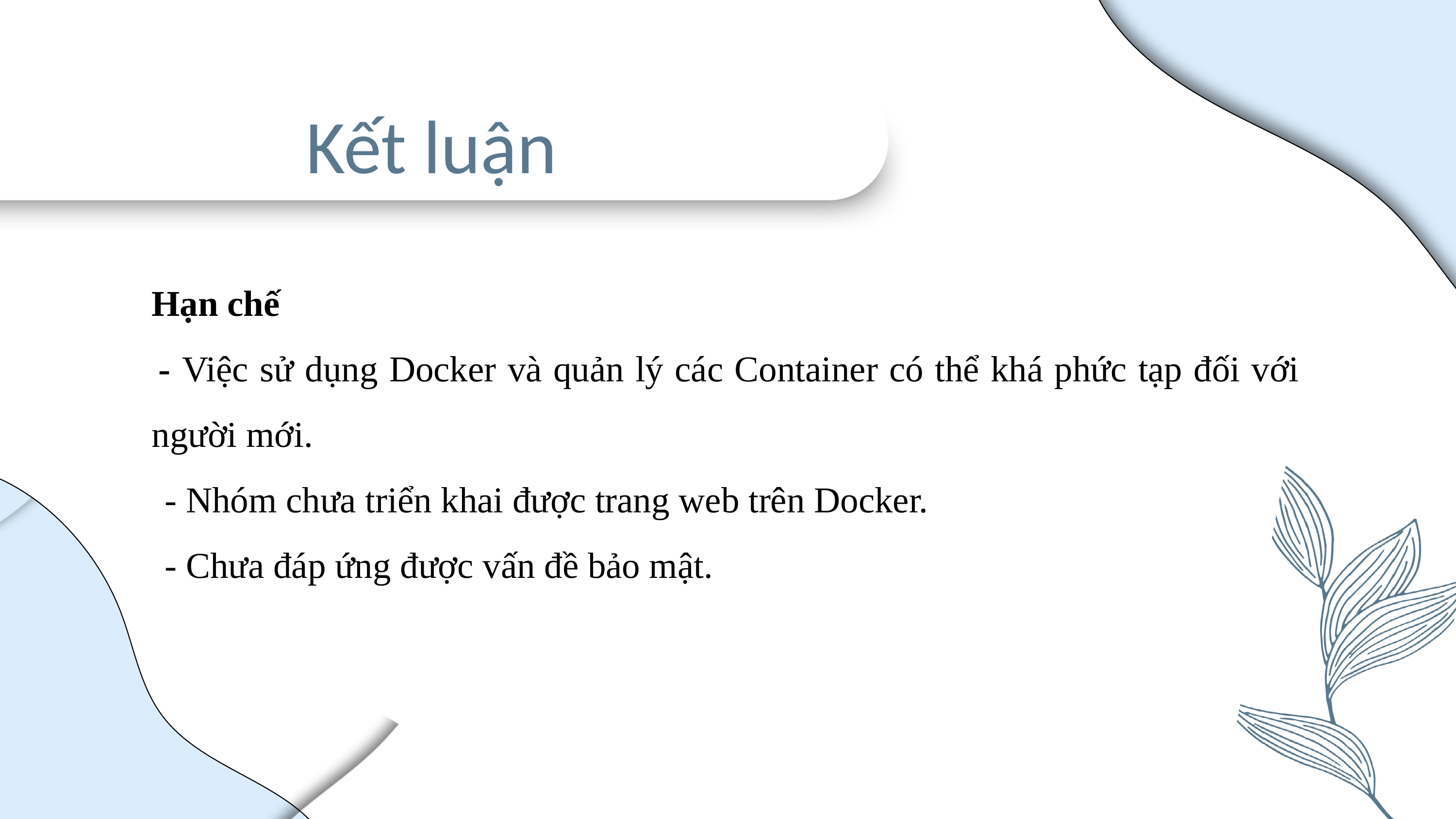

Kết luận
Hạn chế
 - Việc sử dụng Docker và quản lý các Container có thể khá phức tạp đối với người mới.
- Nhóm chưa triển khai được trang web trên Docker.
- Chưa đáp ứng được vấn đề bảo mật.